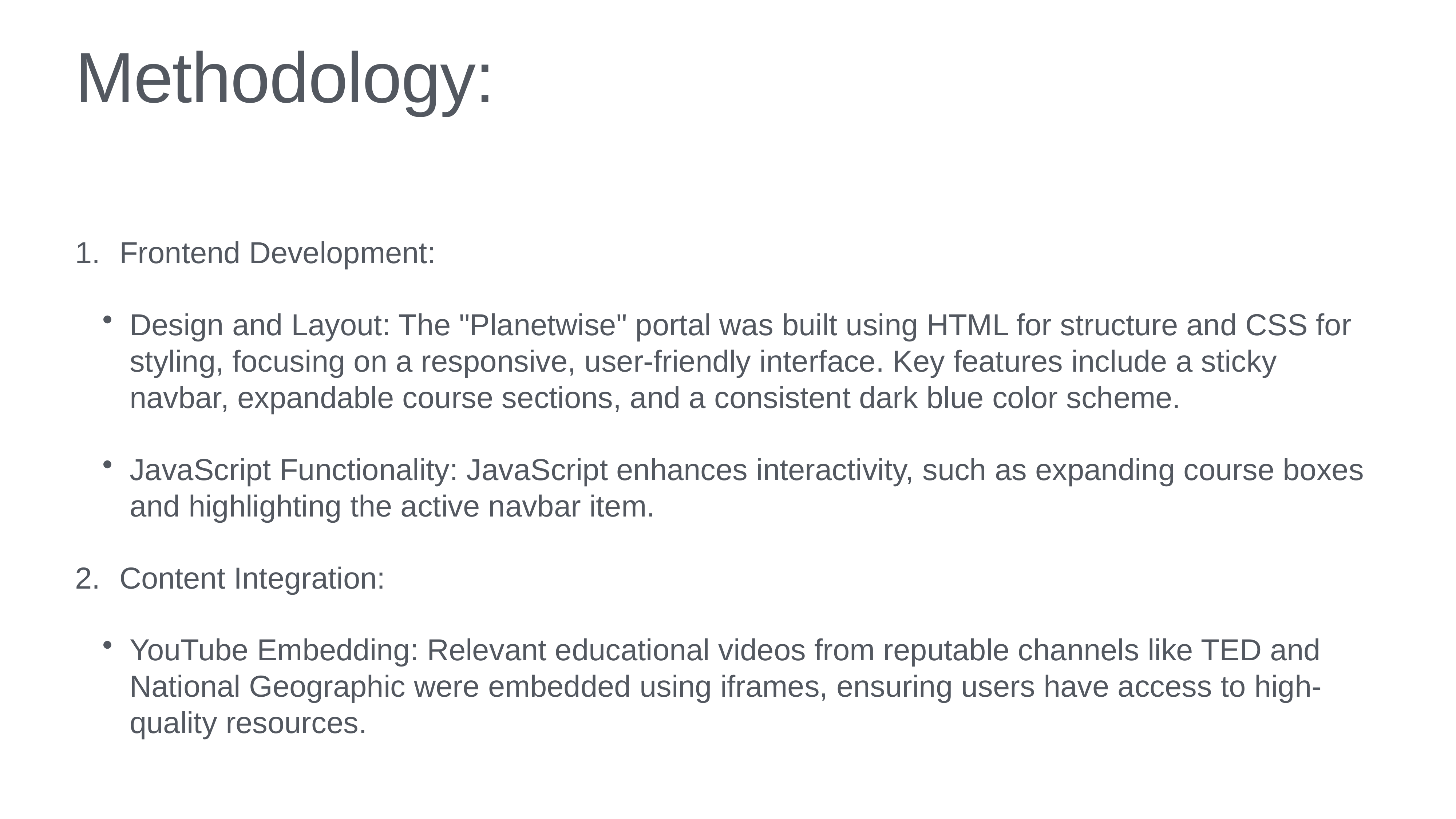

# Methodology:
Frontend Development:
Design and Layout: The "Planetwise" portal was built using HTML for structure and CSS for styling, focusing on a responsive, user-friendly interface. Key features include a sticky navbar, expandable course sections, and a consistent dark blue color scheme.
JavaScript Functionality: JavaScript enhances interactivity, such as expanding course boxes and highlighting the active navbar item.
Content Integration:
YouTube Embedding: Relevant educational videos from reputable channels like TED and National Geographic were embedded using iframes, ensuring users have access to high-quality resources.